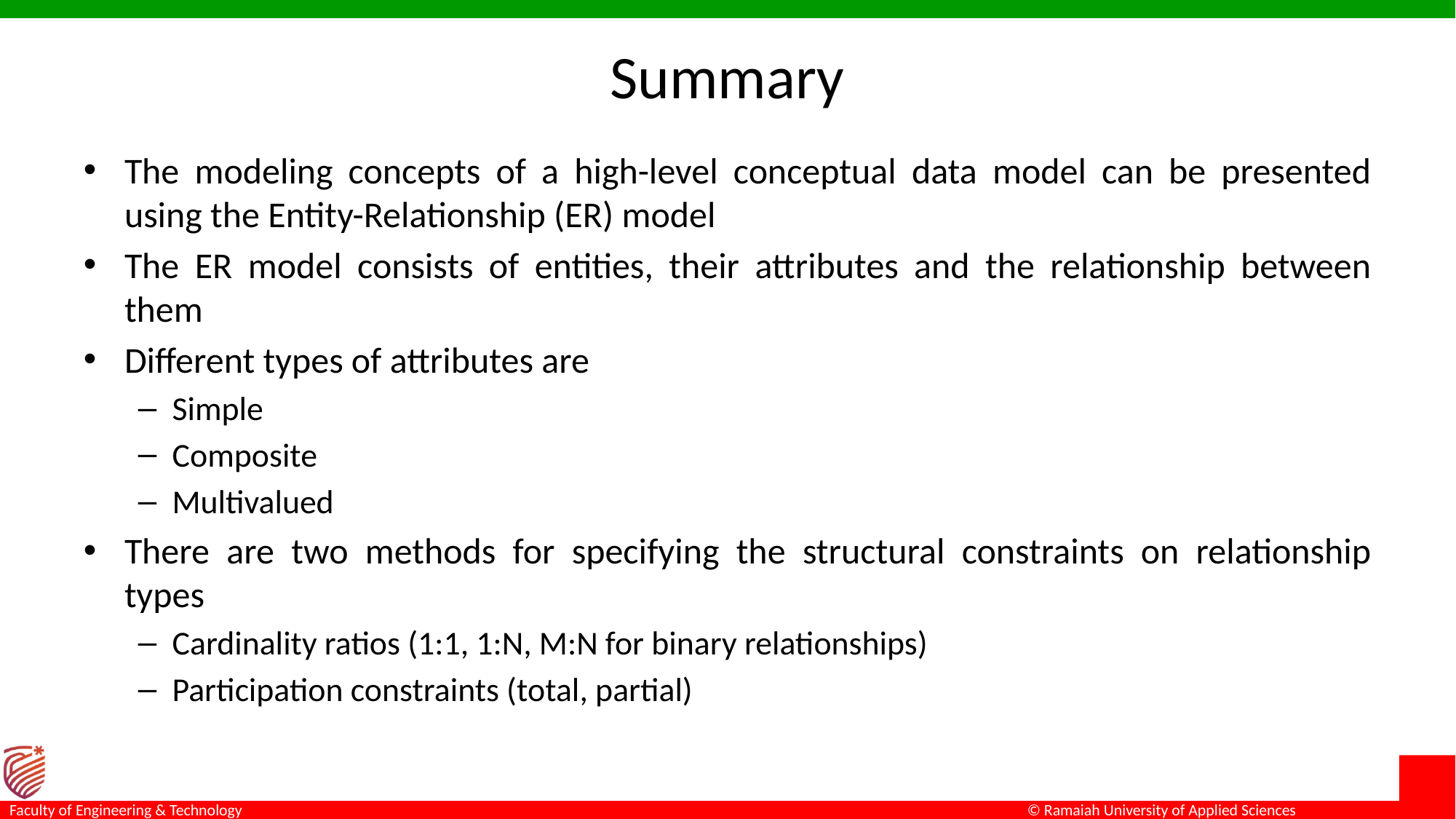

# Summary
The modeling concepts of a high-level conceptual data model can be presented using the Entity-Relationship (ER) model
The ER model consists of entities, their attributes and the relationship between them
Different types of attributes are
Simple
Composite
Multivalued
There are two methods for specifying the structural constraints on relationship types
Cardinality ratios (1:1, 1:N, M:N for binary relationships)
Participation constraints (total, partial)